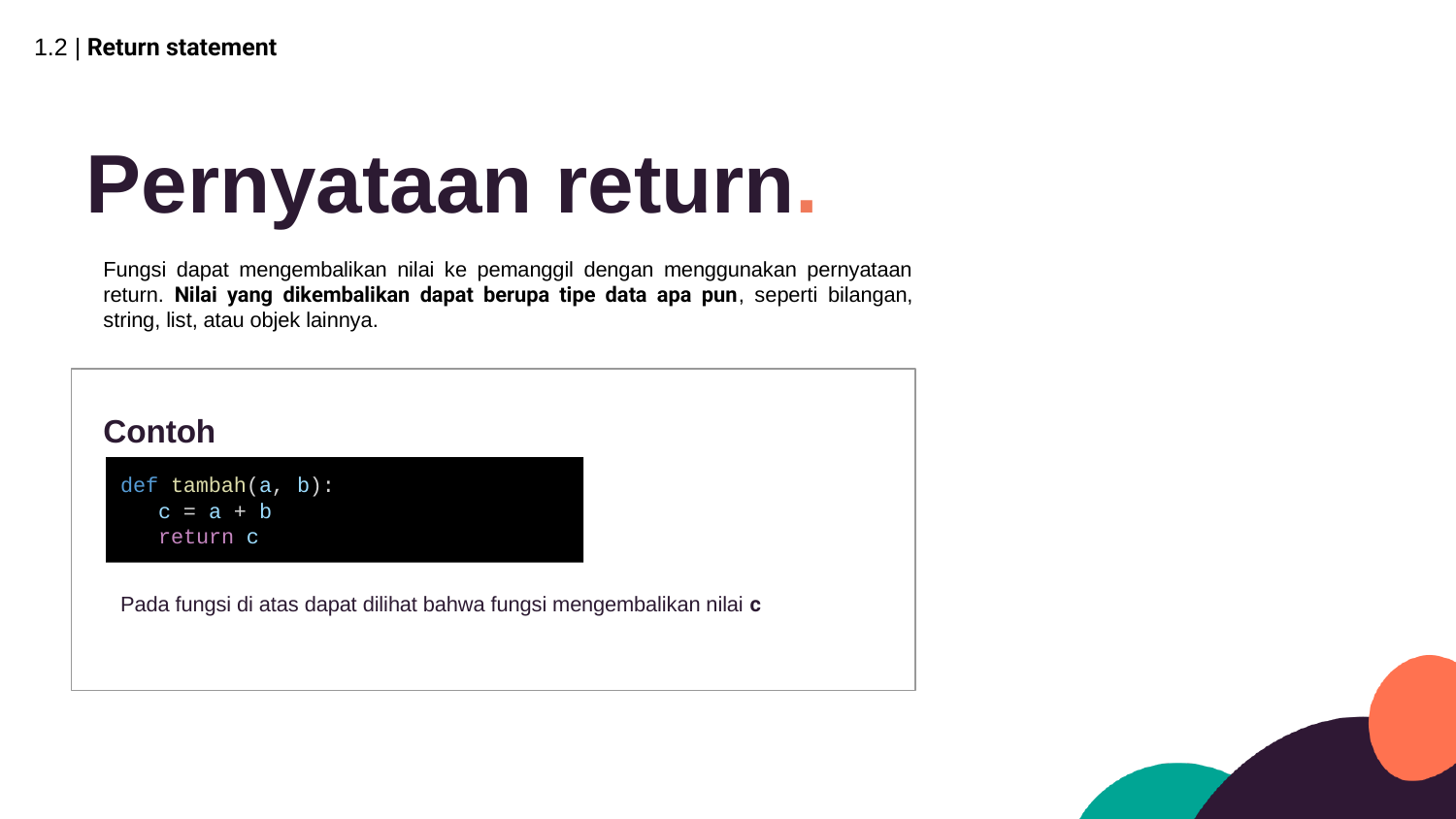

1.2 | Return statement
Pernyataan return.
Fungsi dapat mengembalikan nilai ke pemanggil dengan menggunakan pernyataan return. Nilai yang dikembalikan dapat berupa tipe data apa pun, seperti bilangan, string, list, atau objek lainnya.

Contoh
def tambah(a, b):
   c = a + b
   return c
Pada fungsi di atas dapat dilihat bahwa fungsi mengembalikan nilai c